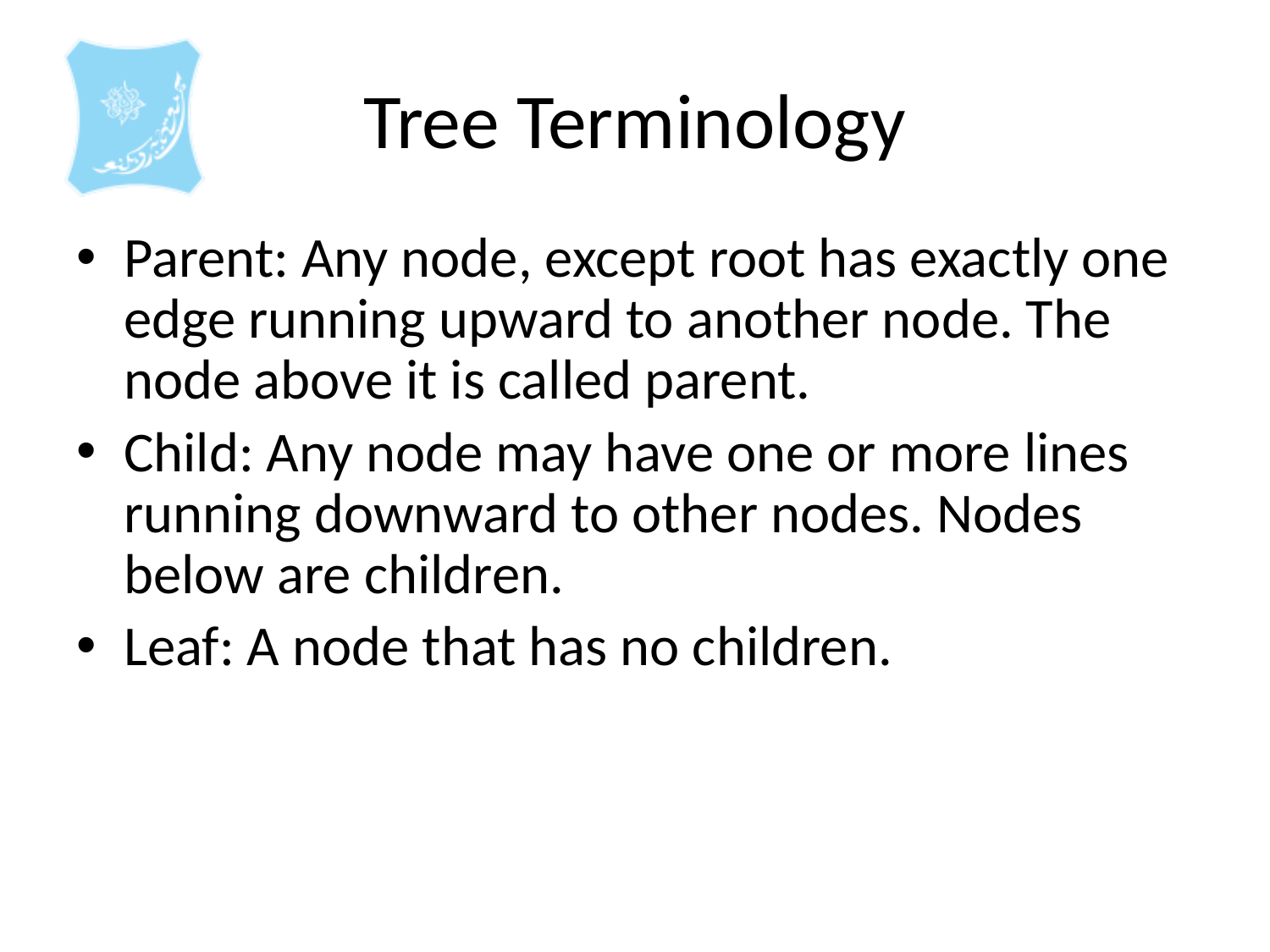

# Tree Terminology
Parent: Any node, except root has exactly one edge running upward to another node. The node above it is called parent.
Child: Any node may have one or more lines running downward to other nodes. Nodes below are children.
Leaf: A node that has no children.